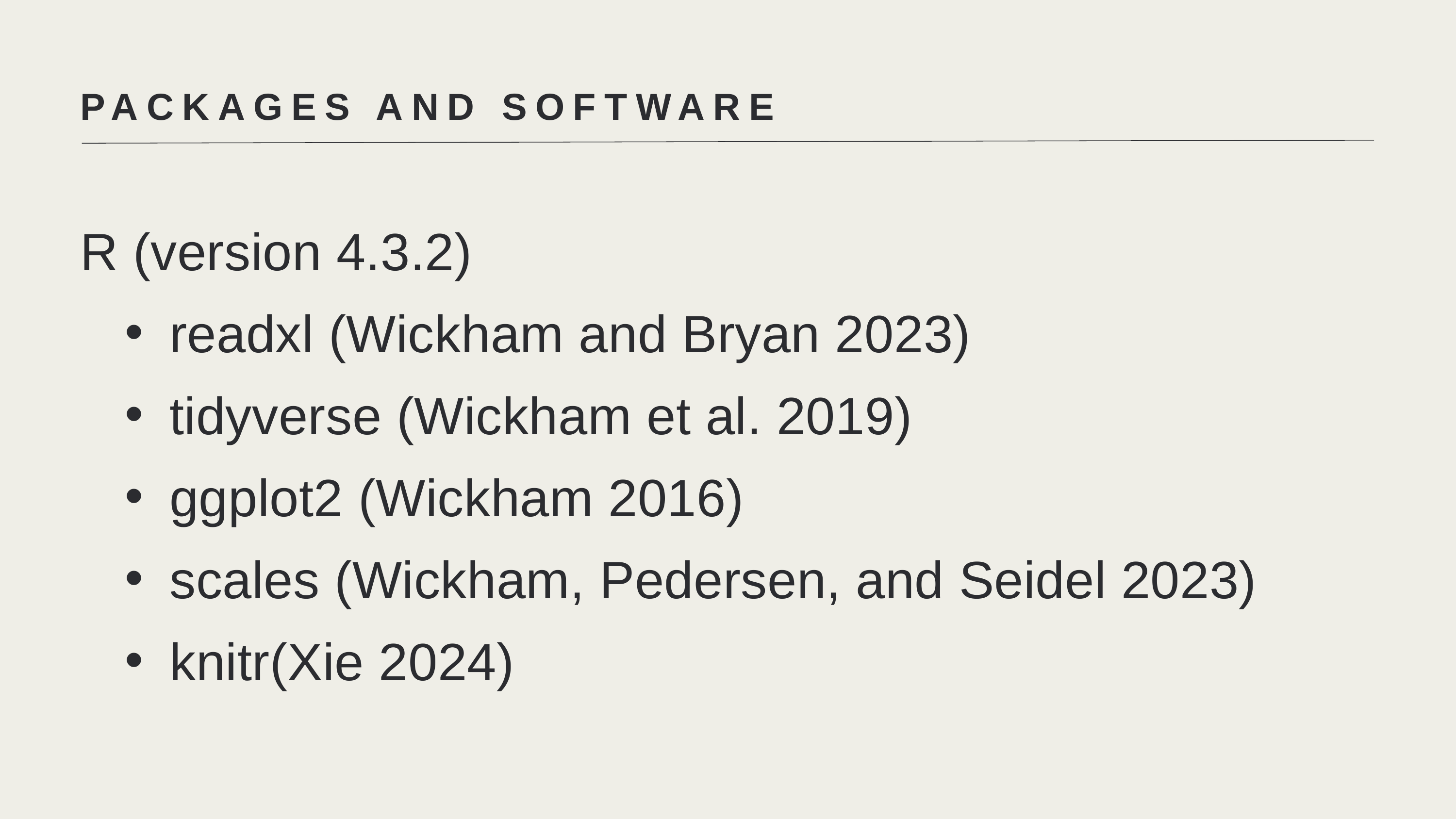

PACKAGES AND SOFTWARE

R (version 4.3.2)
readxl (Wickham and Bryan 2023)
tidyverse (Wickham et al. 2019)
ggplot2 (Wickham 2016)
scales (Wickham, Pedersen, and Seidel 2023)
knitr(Xie 2024)